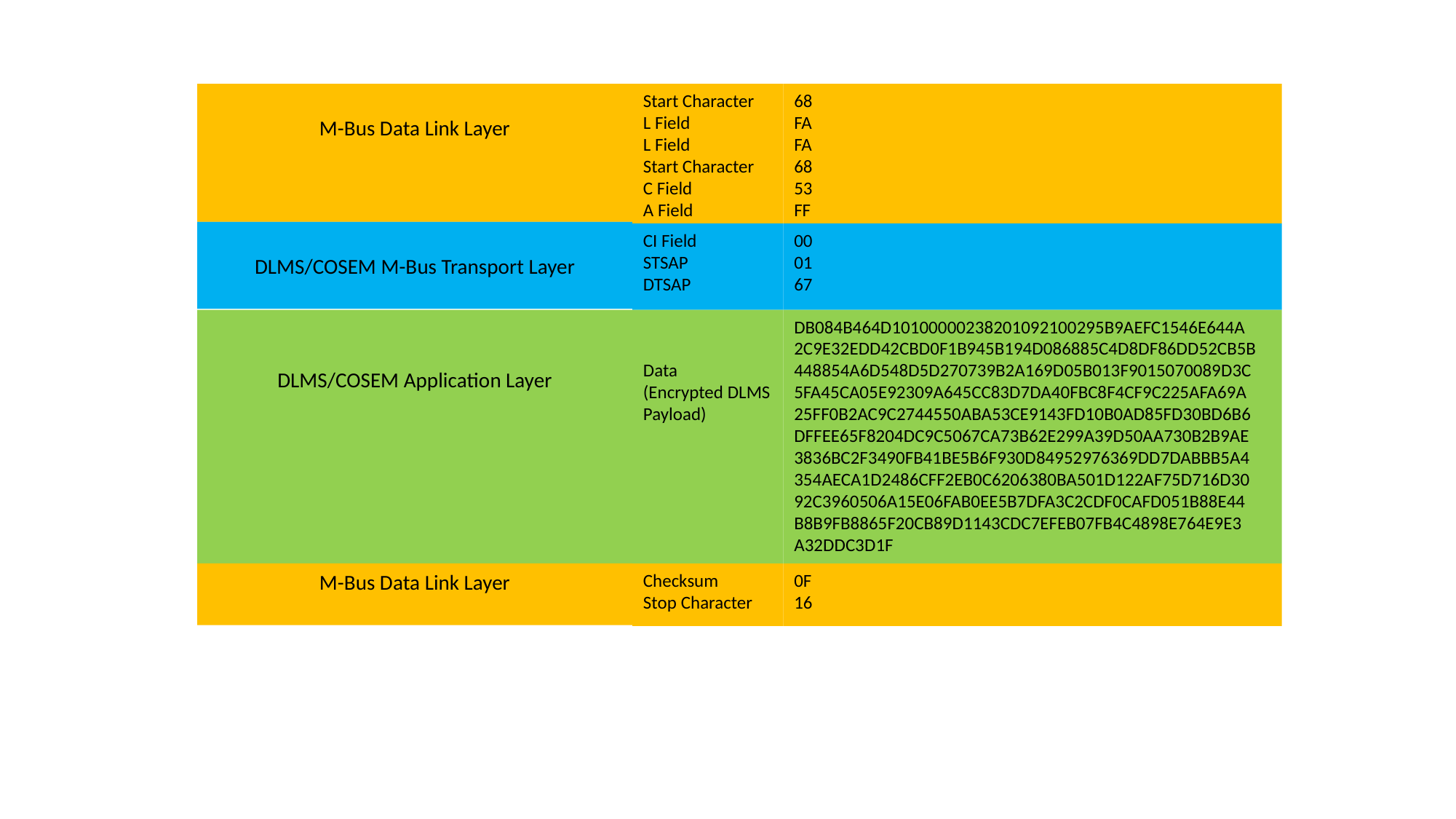

M-Bus Data Link Layer

Start Character
L Field
L Field
Start Character
C Field
A Field

68
FA
FA
68
53
FF

DLMS/COSEM M-Bus Transport Layer

CI Field
STSAP
DTSAP

00
01
67

Data
(Encrypted DLMS Payload)
DB084B464D10100000238201092100295B9AEFC1546E644A
2C9E32EDD42CBD0F1B945B194D086885C4D8DF86DD52CB5B
448854A6D548D5D270739B2A169D05B013F9015070089D3C
5FA45CA05E92309A645CC83D7DA40FBC8F4CF9C225AFA69A
25FF0B2AC9C2744550ABA53CE9143FD10B0AD85FD30BD6B6
DFFEE65F8204DC9C5067CA73B62E299A39D50AA730B2B9AE
3836BC2F3490FB41BE5B6F930D84952976369DD7DABBB5A4
354AECA1D2486CFF2EB0C6206380BA501D122AF75D716D30
92C3960506A15E06FAB0EE5B7DFA3C2CDF0CAFD051B88E44
B8B9FB8865F20CB89D1143CDC7EFEB07FB4C4898E764E9E3
A32DDC3D1F

DLMS/COSEM Application Layer

M-Bus Data Link Layer

Checksum
Stop Character
0F
16